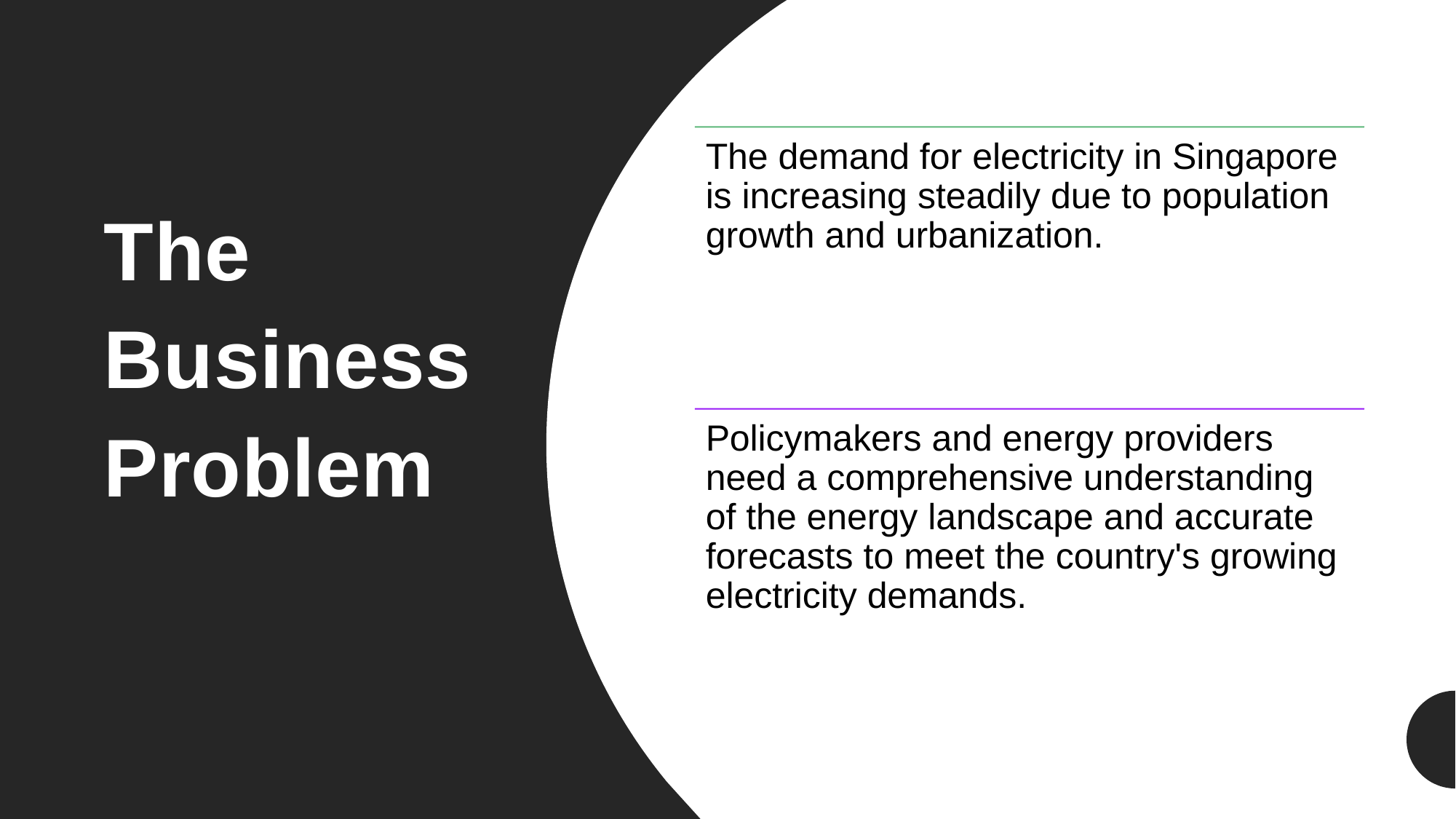

# The Business Problem
The demand for electricity in Singapore is increasing steadily due to population growth and urbanization.
Policymakers and energy providers need a comprehensive understanding of the energy landscape and accurate forecasts to meet the country's growing electricity demands.